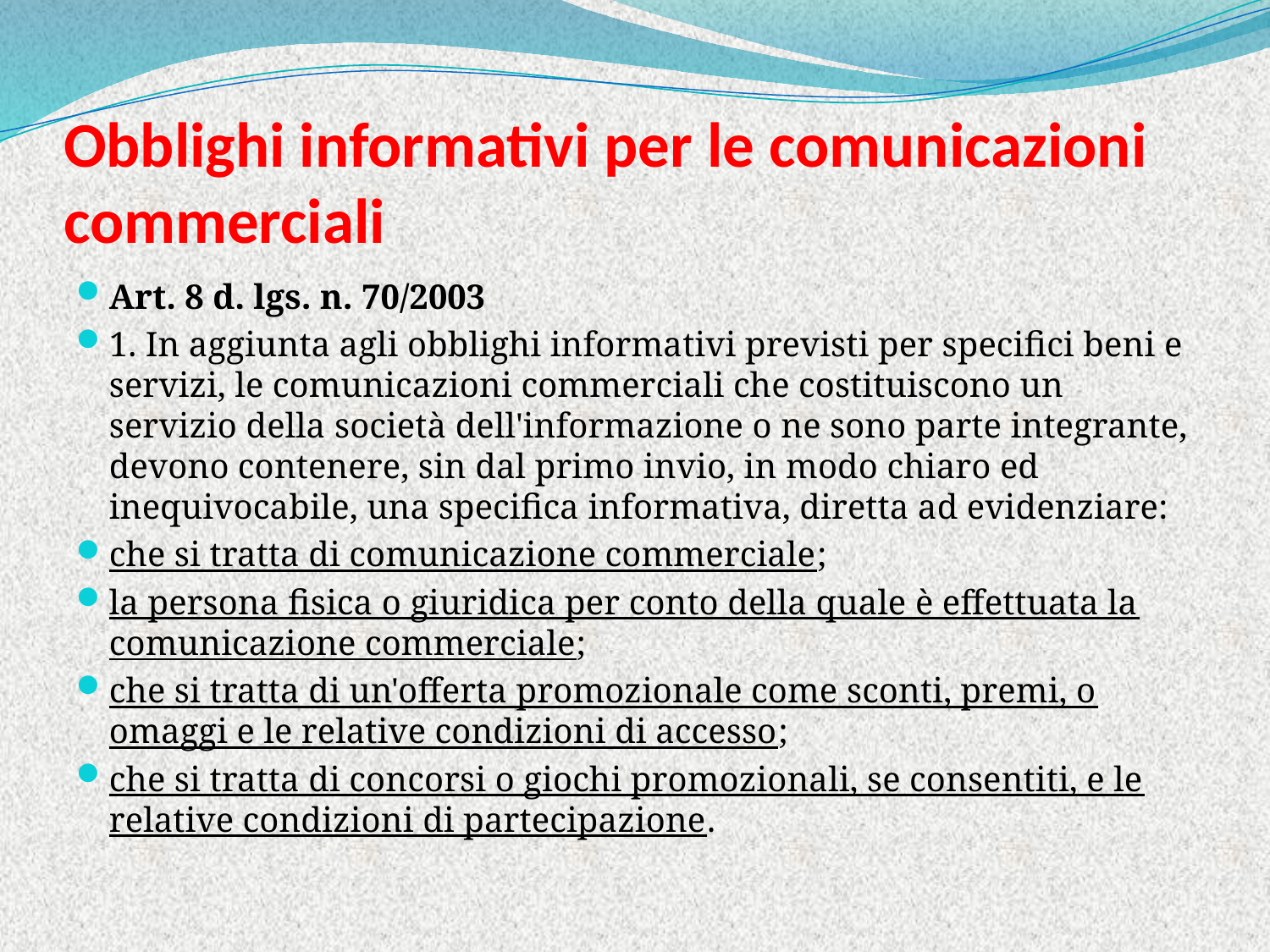

# Obblighi informativi per le comunicazioni commerciali
Art. 8 d. lgs. n. 70/2003
1. In aggiunta agli obblighi informativi previsti per specifici beni e servizi, le comunicazioni commerciali che costituiscono un servizio della società dell'informazione o ne sono parte integrante, devono contenere, sin dal primo invio, in modo chiaro ed inequivocabile, una specifica informativa, diretta ad evidenziare:
che si tratta di comunicazione commerciale;
la persona fisica o giuridica per conto della quale è effettuata la comunicazione commerciale;
che si tratta di un'offerta promozionale come sconti, premi, o omaggi e le relative condizioni di accesso;
che si tratta di concorsi o giochi promozionali, se consentiti, e le relative condizioni di partecipazione.